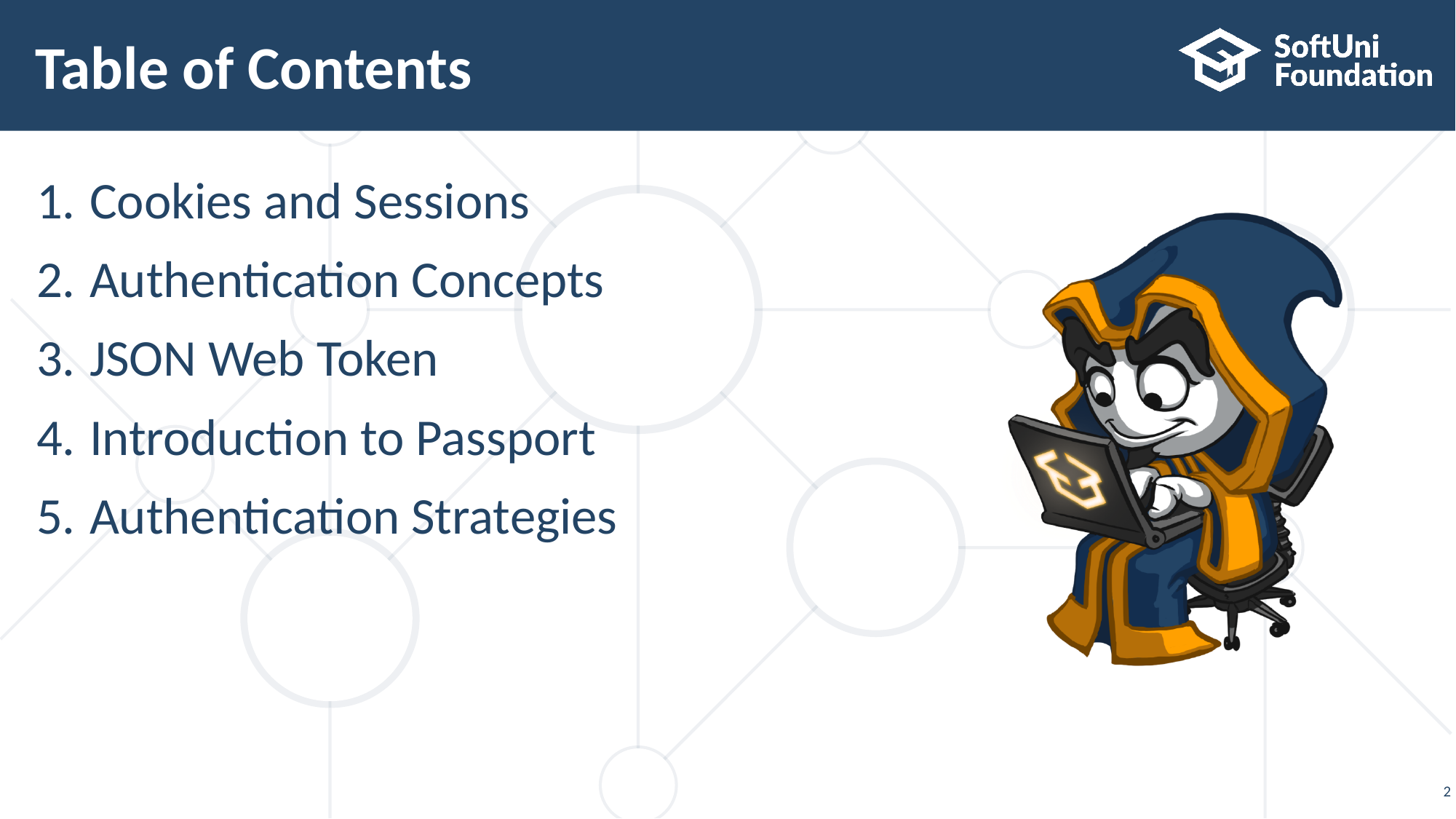

# Table of Contents
Cookies and Sessions
Authentication Concepts
JSON Web Token
Introduction to Passport
Authentication Strategies
2